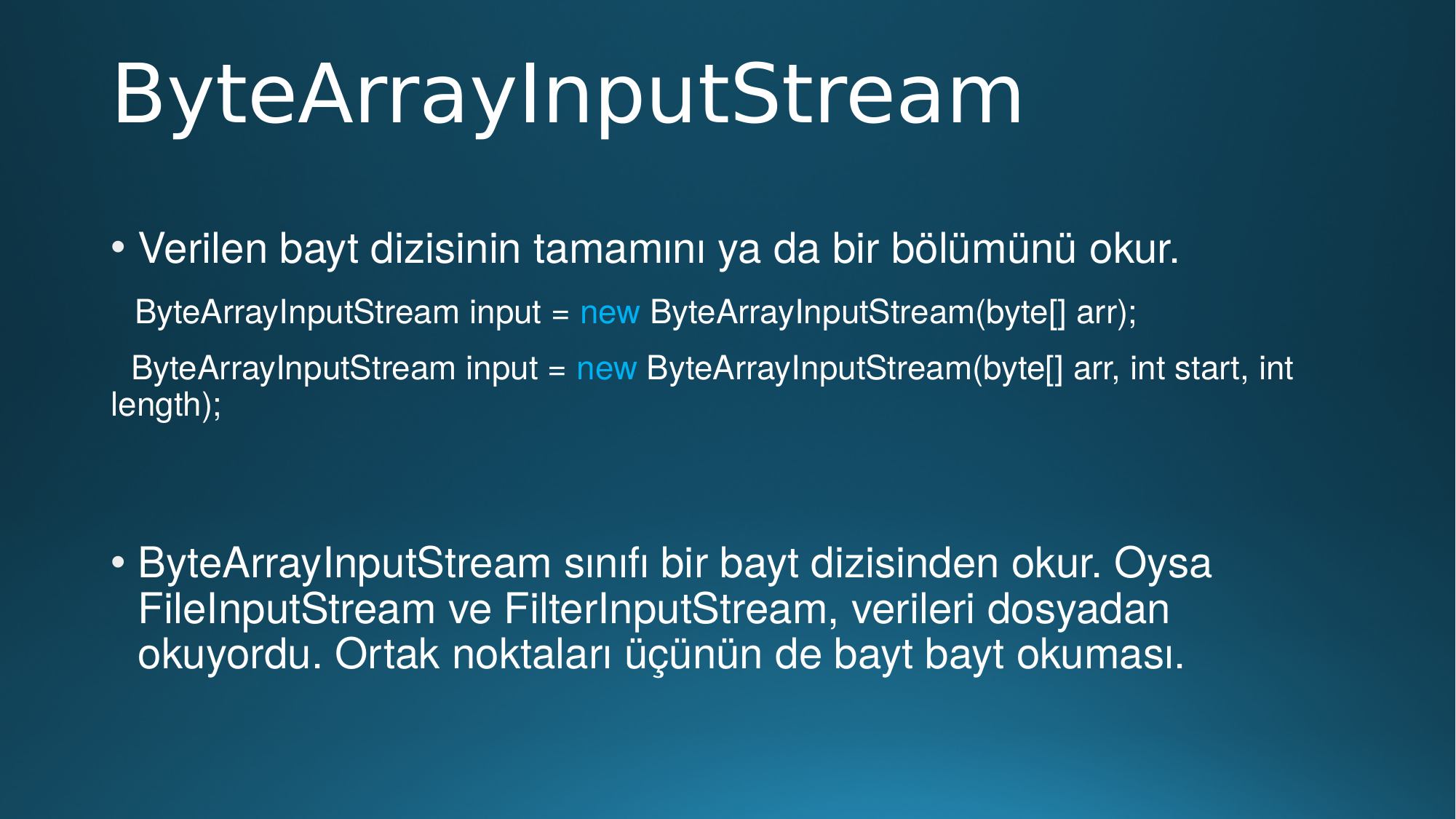

# ByteArrayInputStream
Verilen bayt dizisinin tamamını ya da bir bölümünü okur.
  ByteArrayInputStream input = new ByteArrayInputStream(byte[] arr);
  ByteArrayInputStream input = new ByteArrayInputStream(byte[] arr, int start, int length);

ByteArrayInputStream sınıfı bir bayt dizisinden okur. Oysa FileInputStream ve FilterInputStream, verileri dosyadan okuyordu. Ortak noktaları üçünün de bayt bayt okuması.